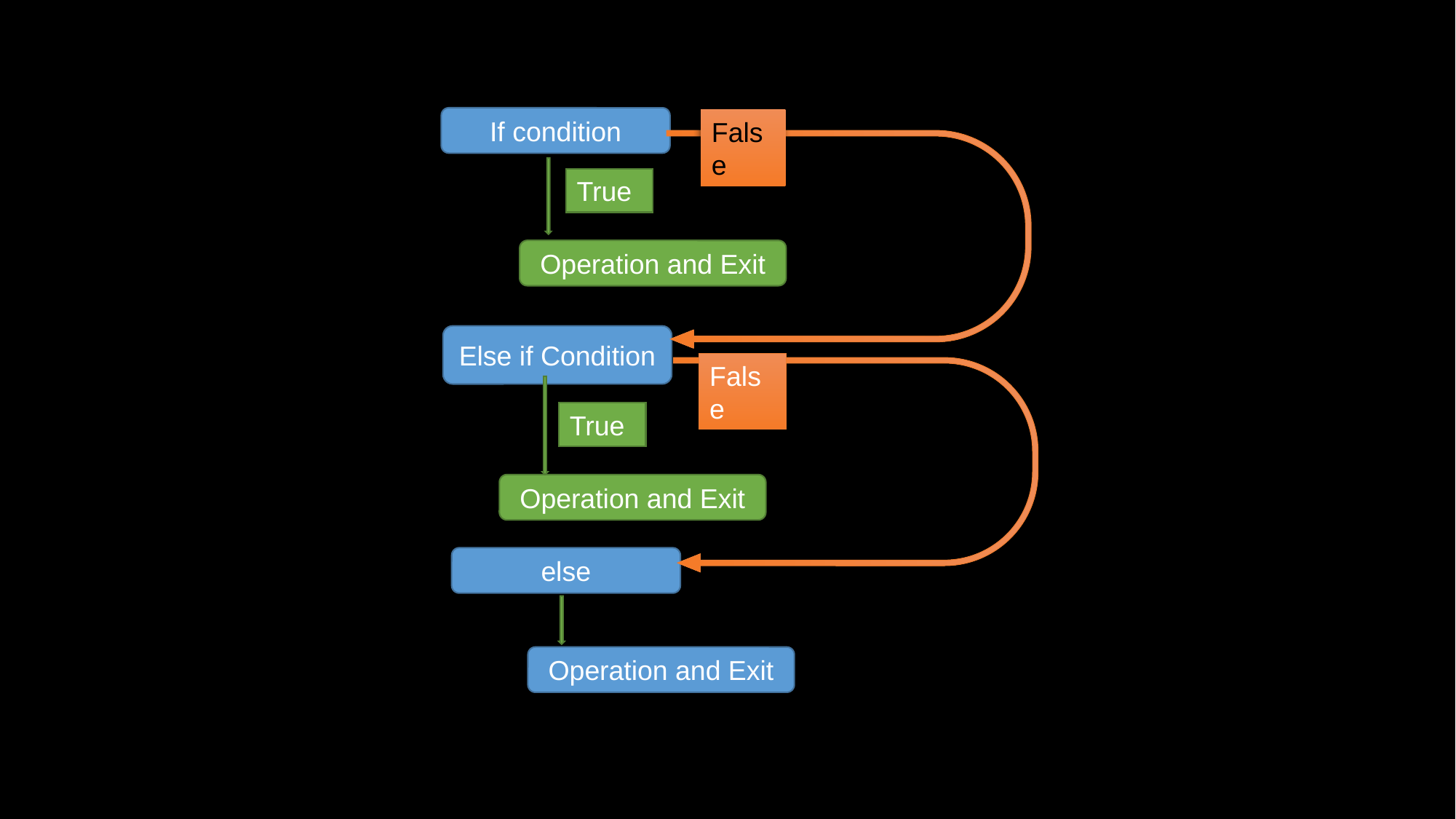

If condition
False

True
Operation and Exit

Else if Condition
False

True
Operation and Exit
else

Operation and Exit